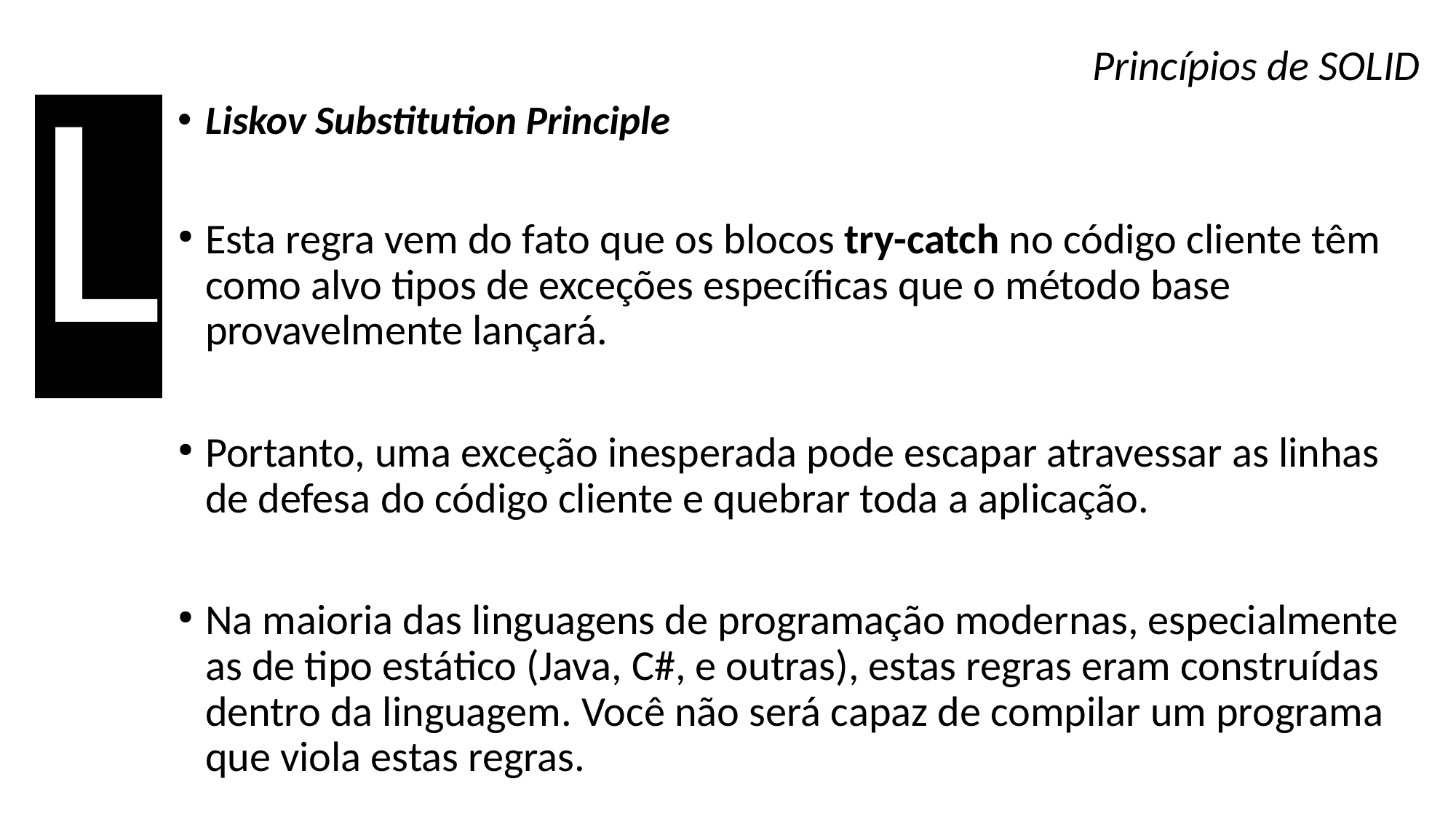

L
# Princípios de SOLID
Liskov Substitution Principle

Esta regra vem do fato que os blocos try-catch no código cliente têm como alvo tipos de exceções específicas que o método base provavelmente lançará.

Portanto, uma exceção inesperada pode escapar atravessar as linhas de defesa do código cliente e quebrar toda a aplicação.

Na maioria das linguagens de programação modernas, especialmente as de tipo estático (Java, C#, e outras), estas regras eram construídas dentro da linguagem. Você não será capaz de compilar um programa que viola estas regras.